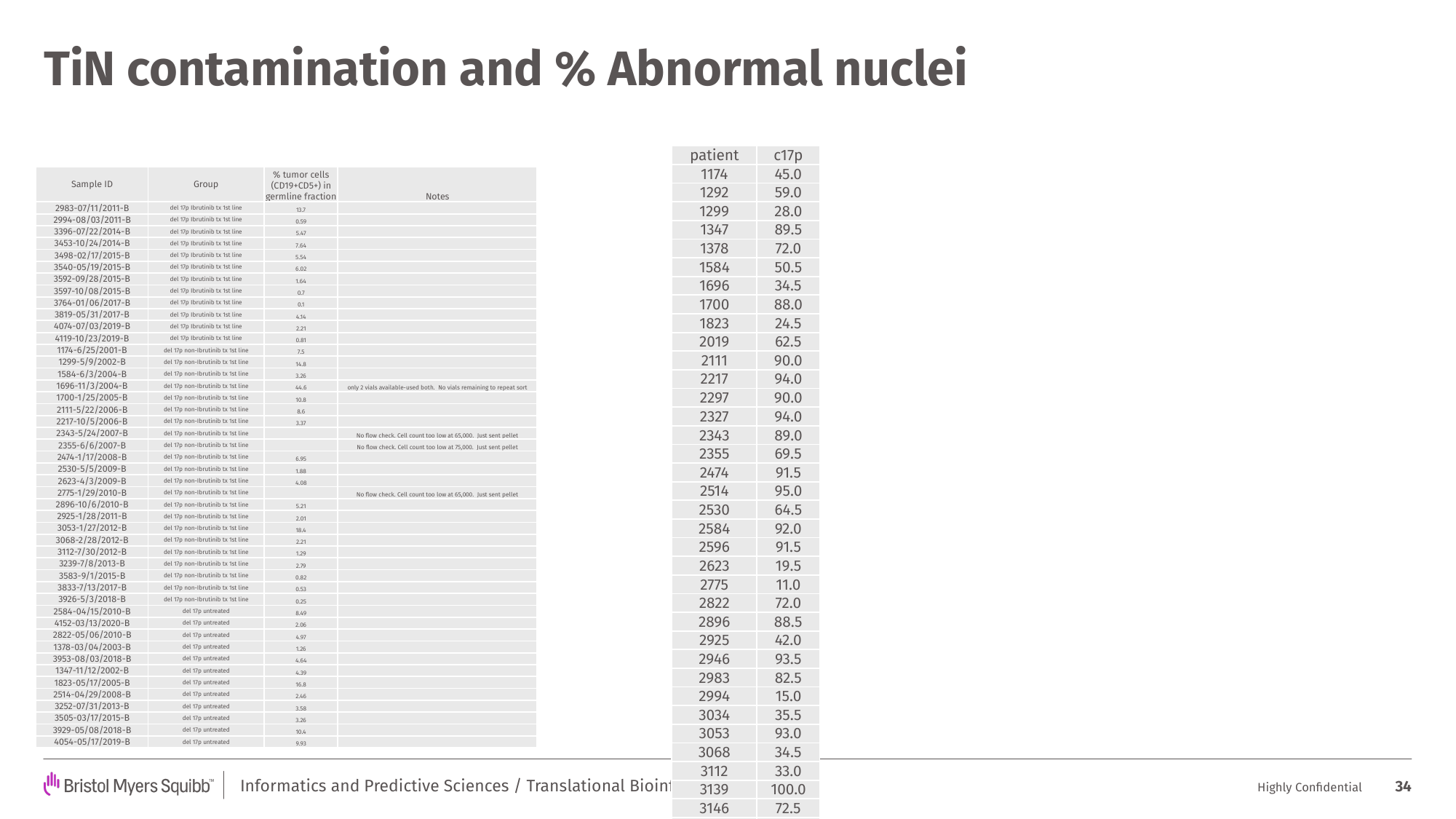

# TiN contamination and % Abnormal nuclei
| patient | c17p |
| --- | --- |
| 1174 | 45.0 |
| 1292 | 59.0 |
| 1299 | 28.0 |
| 1347 | 89.5 |
| 1378 | 72.0 |
| 1584 | 50.5 |
| 1696 | 34.5 |
| 1700 | 88.0 |
| 1823 | 24.5 |
| 2019 | 62.5 |
| 2111 | 90.0 |
| 2217 | 94.0 |
| 2297 | 90.0 |
| 2327 | 94.0 |
| 2343 | 89.0 |
| 2355 | 69.5 |
| 2474 | 91.5 |
| 2514 | 95.0 |
| 2530 | 64.5 |
| 2584 | 92.0 |
| 2596 | 91.5 |
| 2623 | 19.5 |
| 2775 | 11.0 |
| 2822 | 72.0 |
| 2896 | 88.5 |
| 2925 | 42.0 |
| 2946 | 93.5 |
| 2983 | 82.5 |
| 2994 | 15.0 |
| 3034 | 35.5 |
| 3053 | 93.0 |
| 3068 | 34.5 |
| 3112 | 33.0 |
| 3139 | 100.0 |
| 3146 | 72.5 |
| 3239 | 80.5 |
| 3252 | 88.5 |
| 3396 | 61.0 |
| 3453 | 33.5 |
| 3498 | 91.5 |
| 3505 | 14.5 |
| 3520 | 69.5 |
| 3540 | 69.5 |
| 3583 | 14.0 |
| 3592 | 45.5 |
| 3597 | 10.5 |
| 3764 | 72.0 |
| 3819 | 19.0 |
| 3833 | 35.5 |
| 3926 | 60.5 |
| 3929 | 34.5 |
| 3953 | 22.5 |
| 4000 | 23.5 |
| 4054 | 51.5 |
| 4074 | 70.0 |
| 4090 | 58.5 |
| 4119 | 84.0 |
| 4152 | 60.0 |
| Sample ID | Group | % tumor cells (CD19+CD5+) in germline fraction | Notes |
| --- | --- | --- | --- |
| 2983-07/11/2011-B | del 17p Ibrutinib tx 1st line | 13.7 |  |
| 2994-08/03/2011-B | del 17p Ibrutinib tx 1st line | 0.59 |  |
| 3396-07/22/2014-B | del 17p Ibrutinib tx 1st line | 5.47 |  |
| 3453-10/24/2014-B | del 17p Ibrutinib tx 1st line | 7.64 |  |
| 3498-02/17/2015-B | del 17p Ibrutinib tx 1st line | 5.54 |  |
| 3540-05/19/2015-B | del 17p Ibrutinib tx 1st line | 6.02 |  |
| 3592-09/28/2015-B | del 17p Ibrutinib tx 1st line | 1.64 |  |
| 3597-10/08/2015-B | del 17p Ibrutinib tx 1st line | 0.7 |  |
| 3764-01/06/2017-B | del 17p Ibrutinib tx 1st line | 0.1 |  |
| 3819-05/31/2017-B | del 17p Ibrutinib tx 1st line | 4.14 |  |
| 4074-07/03/2019-B | del 17p Ibrutinib tx 1st line | 2.21 |  |
| 4119-10/23/2019-B | del 17p Ibrutinib tx 1st line | 0.81 |  |
| 1174-6/25/2001-B | del 17p non-Ibrutinib tx 1st line | 7.5 |  |
| 1299-5/9/2002-B | del 17p non-Ibrutinib tx 1st line | 14.8 |  |
| 1584-6/3/2004-B | del 17p non-Ibrutinib tx 1st line | 3.26 |  |
| 1696-11/3/2004-B | del 17p non-Ibrutinib tx 1st line | 44.6 | only 2 vials available-used both. No vials remaining to repeat sort |
| 1700-1/25/2005-B | del 17p non-Ibrutinib tx 1st line | 10.8 |  |
| 2111-5/22/2006-B | del 17p non-Ibrutinib tx 1st line | 8.6 |  |
| 2217-10/5/2006-B | del 17p non-Ibrutinib tx 1st line | 3.37 |  |
| 2343-5/24/2007-B | del 17p non-Ibrutinib tx 1st line |  | No flow check. Cell count too low at 65,000. Just sent pellet |
| 2355-6/6/2007-B | del 17p non-Ibrutinib tx 1st line |  | No flow check. Cell count too low at 75,000. Just sent pellet |
| 2474-1/17/2008-B | del 17p non-Ibrutinib tx 1st line | 6.95 |  |
| 2530-5/5/2009-B | del 17p non-Ibrutinib tx 1st line | 1.88 |  |
| 2623-4/3/2009-B | del 17p non-Ibrutinib tx 1st line | 4.08 |  |
| 2775-1/29/2010-B | del 17p non-Ibrutinib tx 1st line |  | No flow check. Cell count too low at 65,000. Just sent pellet |
| 2896-10/6/2010-B | del 17p non-Ibrutinib tx 1st line | 5.21 |  |
| 2925-1/28/2011-B | del 17p non-Ibrutinib tx 1st line | 2.01 |  |
| 3053-1/27/2012-B | del 17p non-Ibrutinib tx 1st line | 18.4 |  |
| 3068-2/28/2012-B | del 17p non-Ibrutinib tx 1st line | 2.21 |  |
| 3112-7/30/2012-B | del 17p non-Ibrutinib tx 1st line | 1.29 |  |
| 3239-7/8/2013-B | del 17p non-Ibrutinib tx 1st line | 2.79 |  |
| 3583-9/1/2015-B | del 17p non-Ibrutinib tx 1st line | 0.82 |  |
| 3833-7/13/2017-B | del 17p non-Ibrutinib tx 1st line | 0.53 |  |
| 3926-5/3/2018-B | del 17p non-Ibrutinib tx 1st line | 0.25 |  |
| 2584-04/15/2010-B | del 17p untreated | 8.49 |  |
| 4152-03/13/2020-B | del 17p untreated | 2.06 |  |
| 2822-05/06/2010-B | del 17p untreated | 4.97 |  |
| 1378-03/04/2003-B | del 17p untreated | 1.26 |  |
| 3953-08/03/2018-B | del 17p untreated | 4.64 |  |
| 1347-11/12/2002-B | del 17p untreated | 4.39 |  |
| 1823-05/17/2005-B | del 17p untreated | 16.8 |  |
| 2514-04/29/2008-B | del 17p untreated | 2.46 |  |
| 3252-07/31/2013-B | del 17p untreated | 3.58 |  |
| 3505-03/17/2015-B | del 17p untreated | 3.26 |  |
| 3929-05/08/2018-B | del 17p untreated | 10.4 |  |
| 4054-05/17/2019-B | del 17p untreated | 9.93 |  |
34